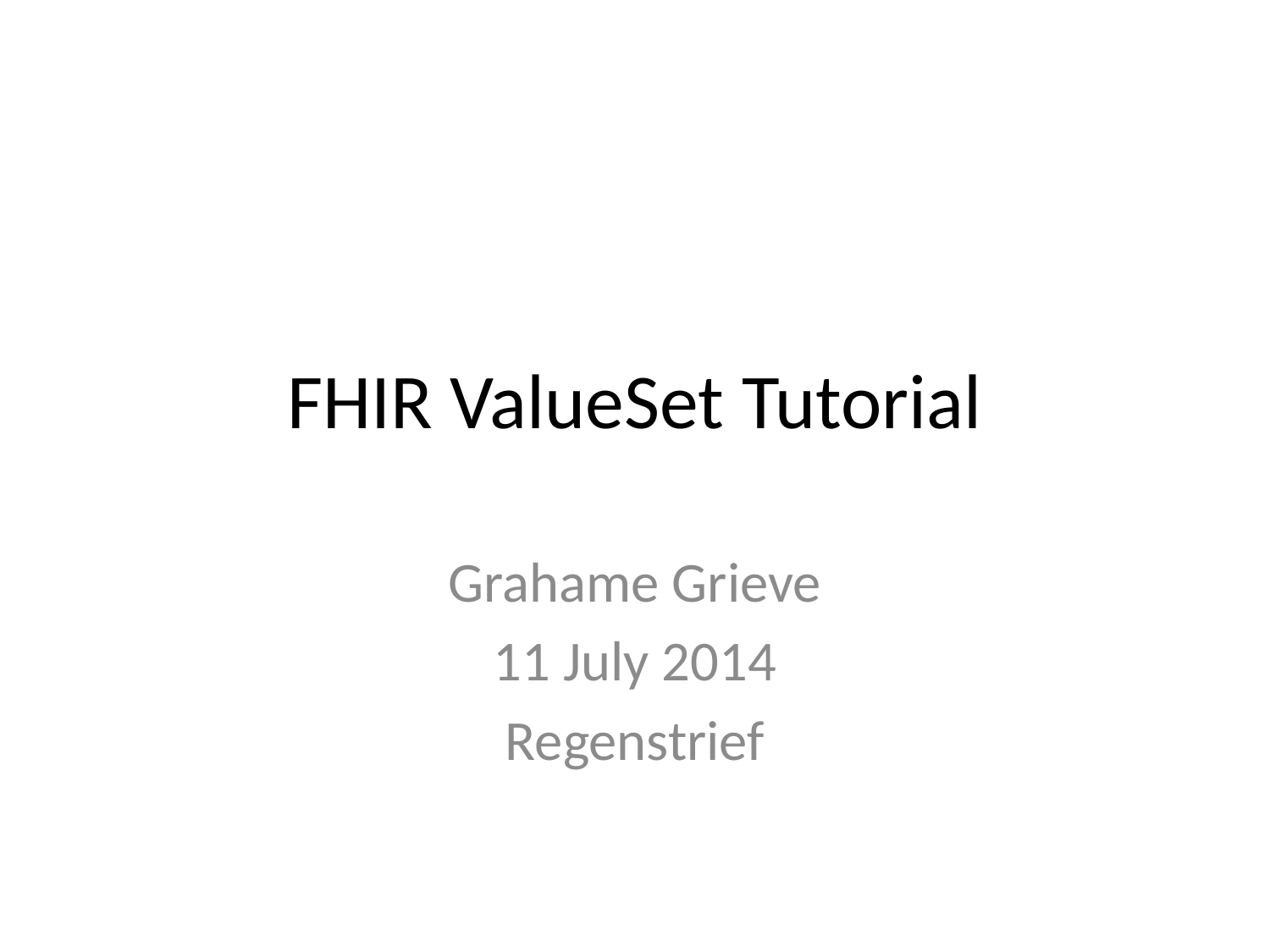

# FHIR ValueSet Tutorial
Grahame Grieve
11 July 2014
Regenstrief